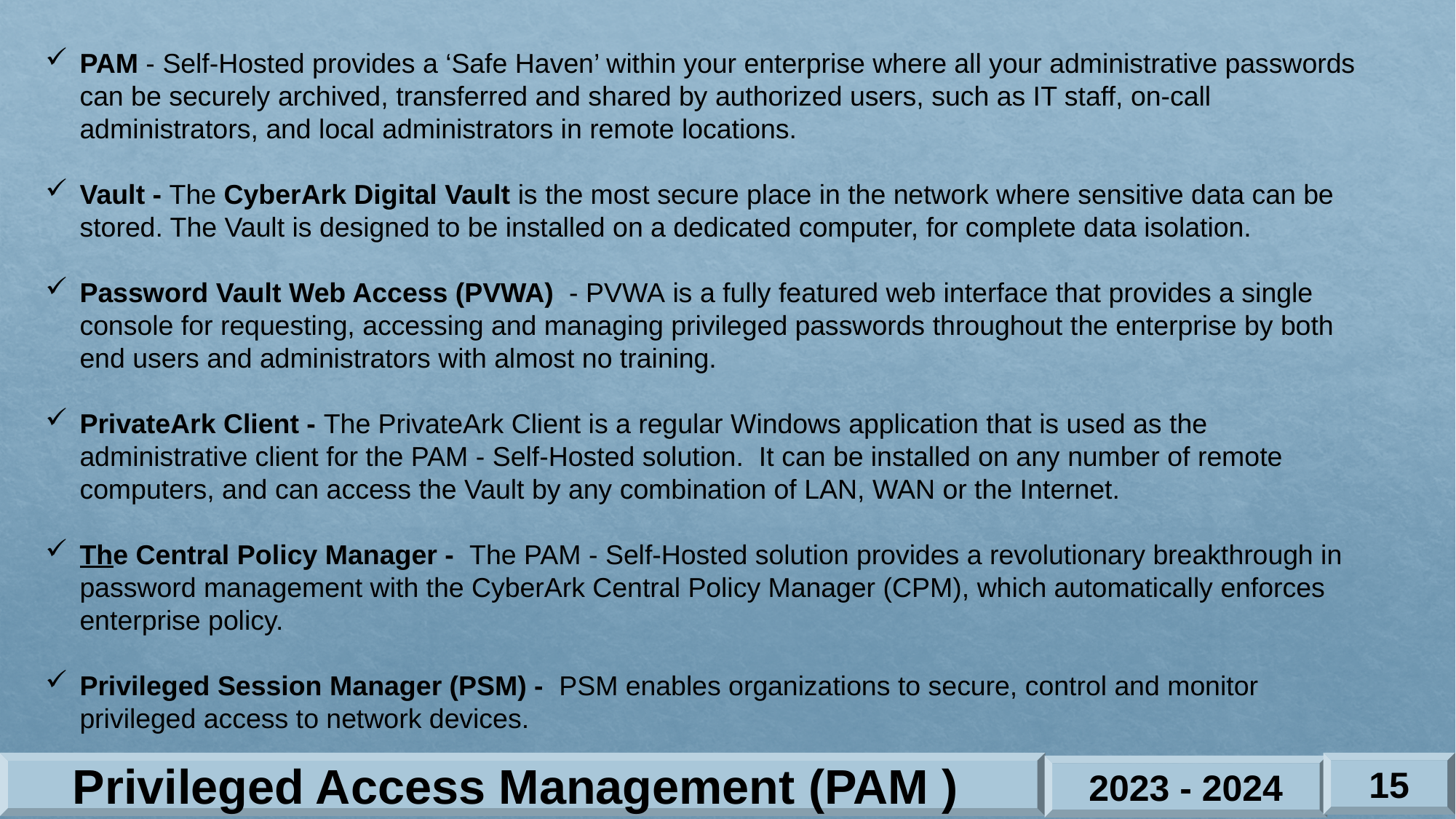

PAM - Self-Hosted provides a ‘Safe Haven’ within your enterprise where all your administrative passwords can be securely archived, transferred and shared by authorized users, such as IT staff, on-call administrators, and local administrators in remote locations.

Vault - The CyberArk Digital Vault is the most secure place in the network where sensitive data can be stored. The Vault is designed to be installed on a dedicated computer, for complete data isolation.

Password Vault Web Access (PVWA)  - PVWA is a fully featured web interface that provides a single console for requesting, accessing and managing privileged passwords throughout the enterprise by both end users and administrators with almost no training.

PrivateArk Client - The PrivateArk Client is a regular Windows application that is used as the administrative client for the PAM - Self-Hosted solution.  It can be installed on any number of remote computers, and can access the Vault by any combination of LAN, WAN or the Internet.

The Central Policy Manager -  The PAM - Self-Hosted solution provides a revolutionary breakthrough in password management with the CyberArk Central Policy Manager (CPM), which automatically enforces enterprise policy.

Privileged Session Manager (PSM) -  PSM enables organizations to secure, control and monitor privileged access to network devices.

Privileged Access Management (PAM )
15
2023 - 2024